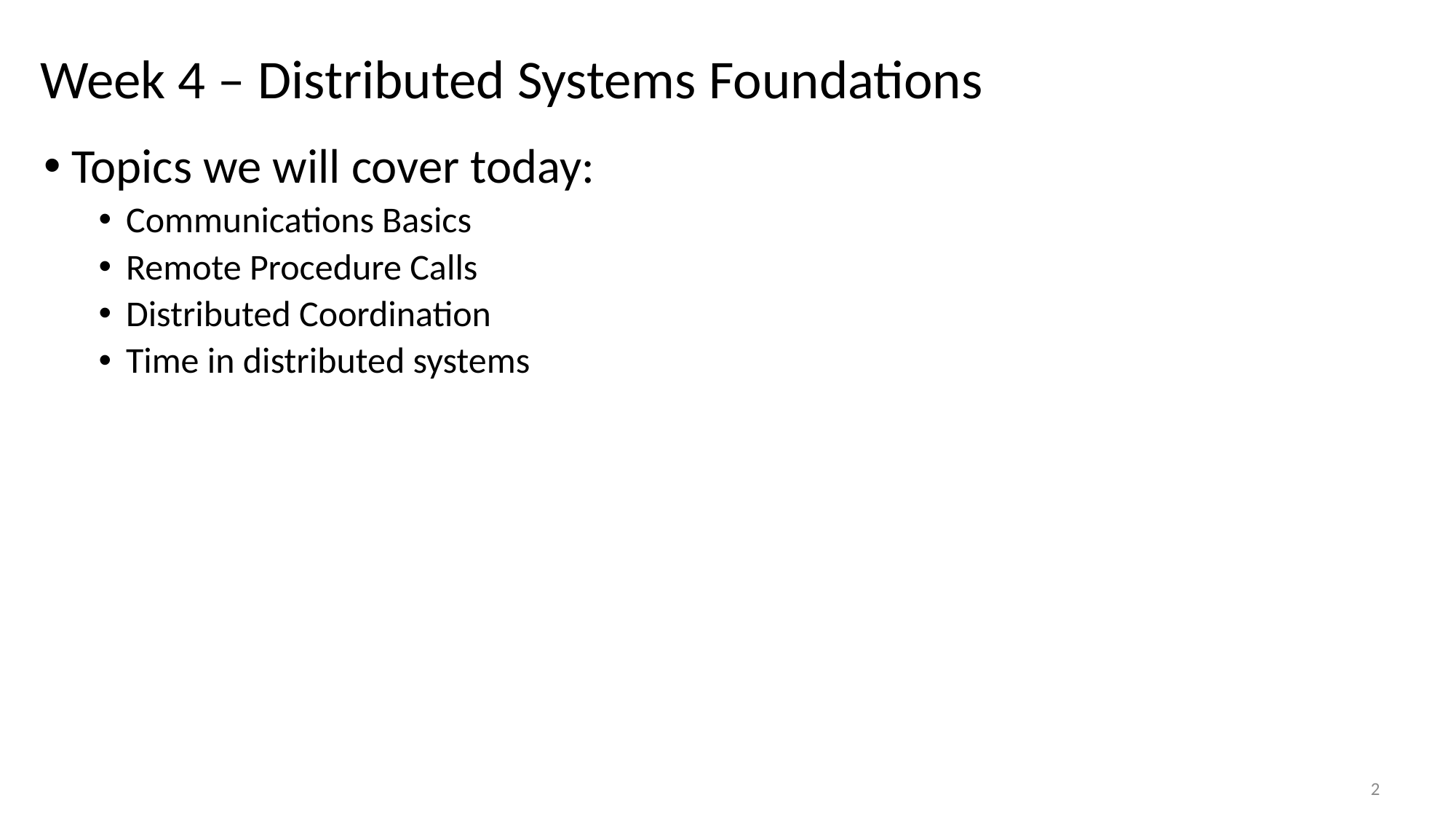

# Week 4 – Distributed Systems Foundations
Topics we will cover today:
Communications Basics
Remote Procedure Calls
Distributed Coordination
Time in distributed systems